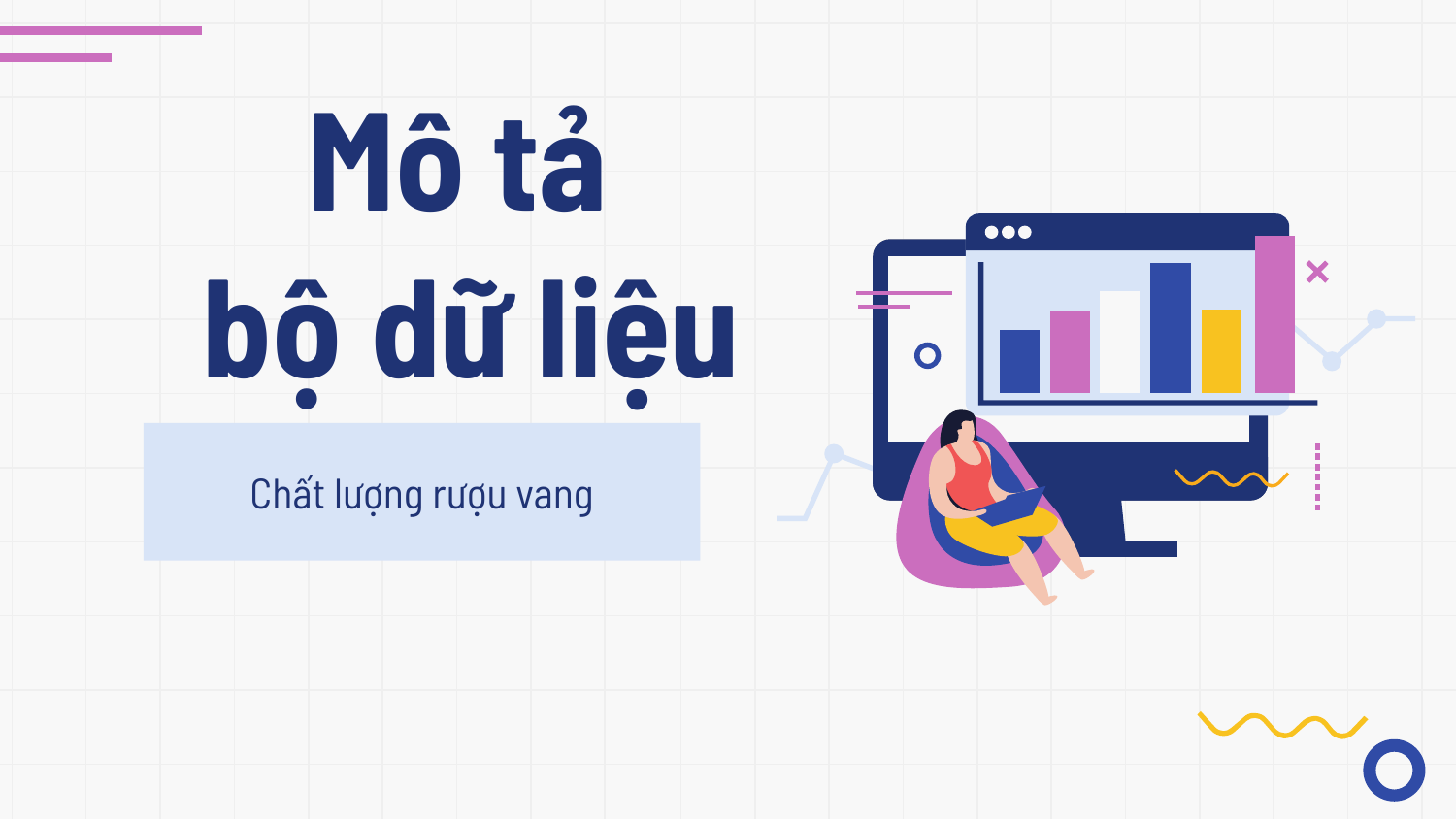

# Mô tả bộ dữ liệu

Chất lượng rượu vang